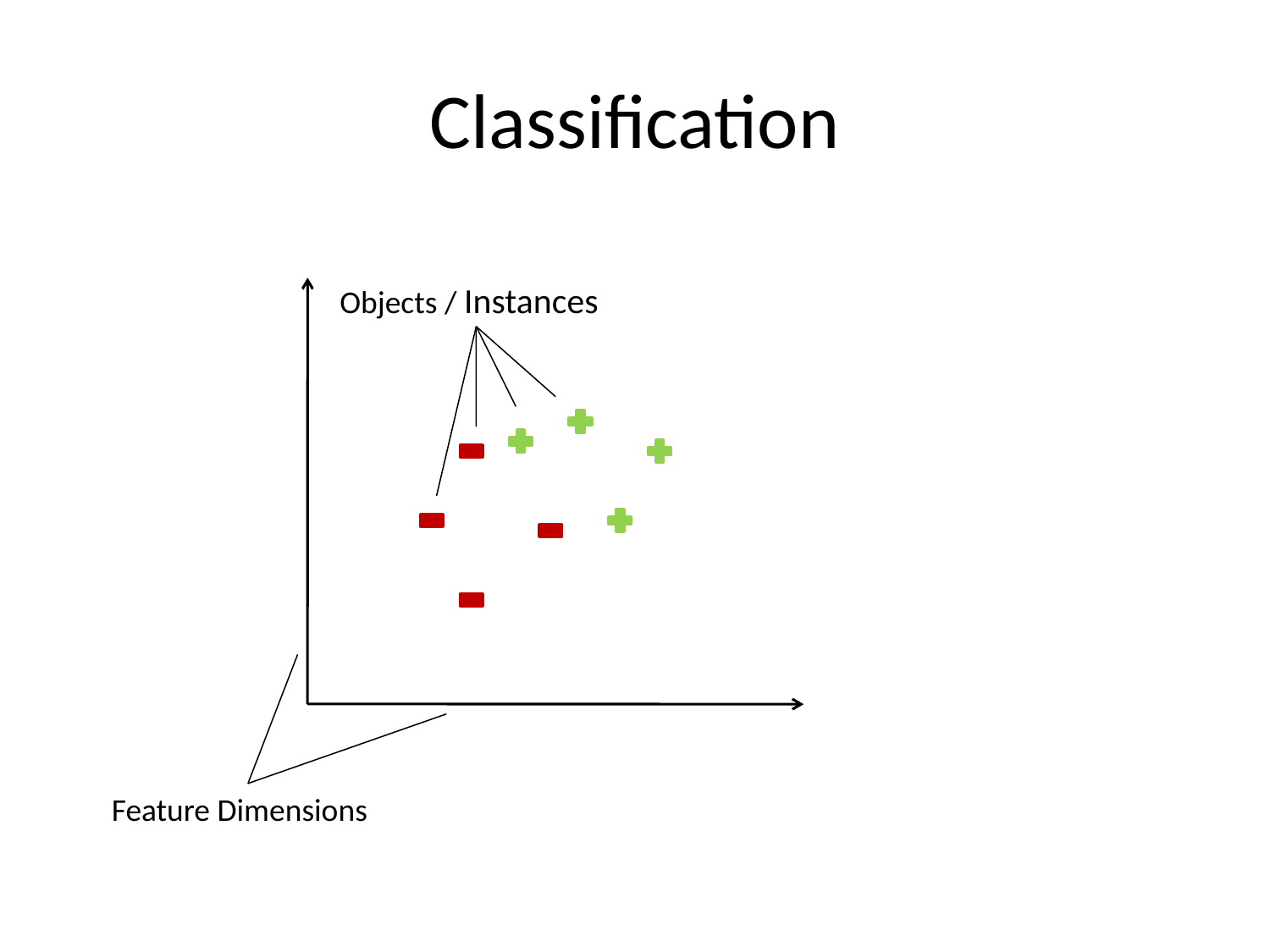

# Classification
Objects / Instances

Feature Dimensions